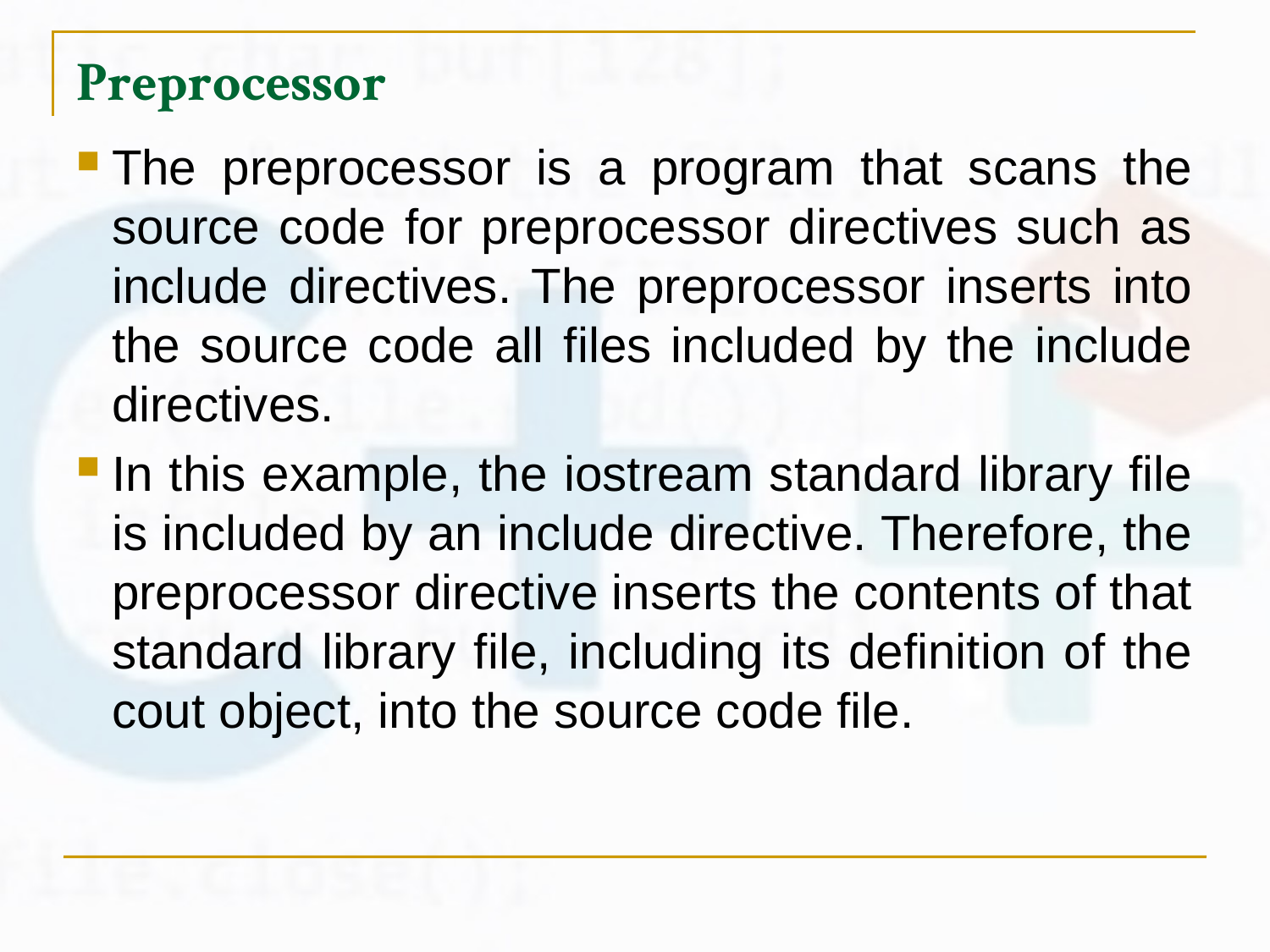

# Preprocessor
The preprocessor is a program that scans the source code for preprocessor directives such as include directives. The preprocessor inserts into the source code all files included by the include directives.
In this example, the iostream standard library file is included by an include directive. Therefore, the preprocessor directive inserts the contents of that standard library file, including its definition of the cout object, into the source code file.